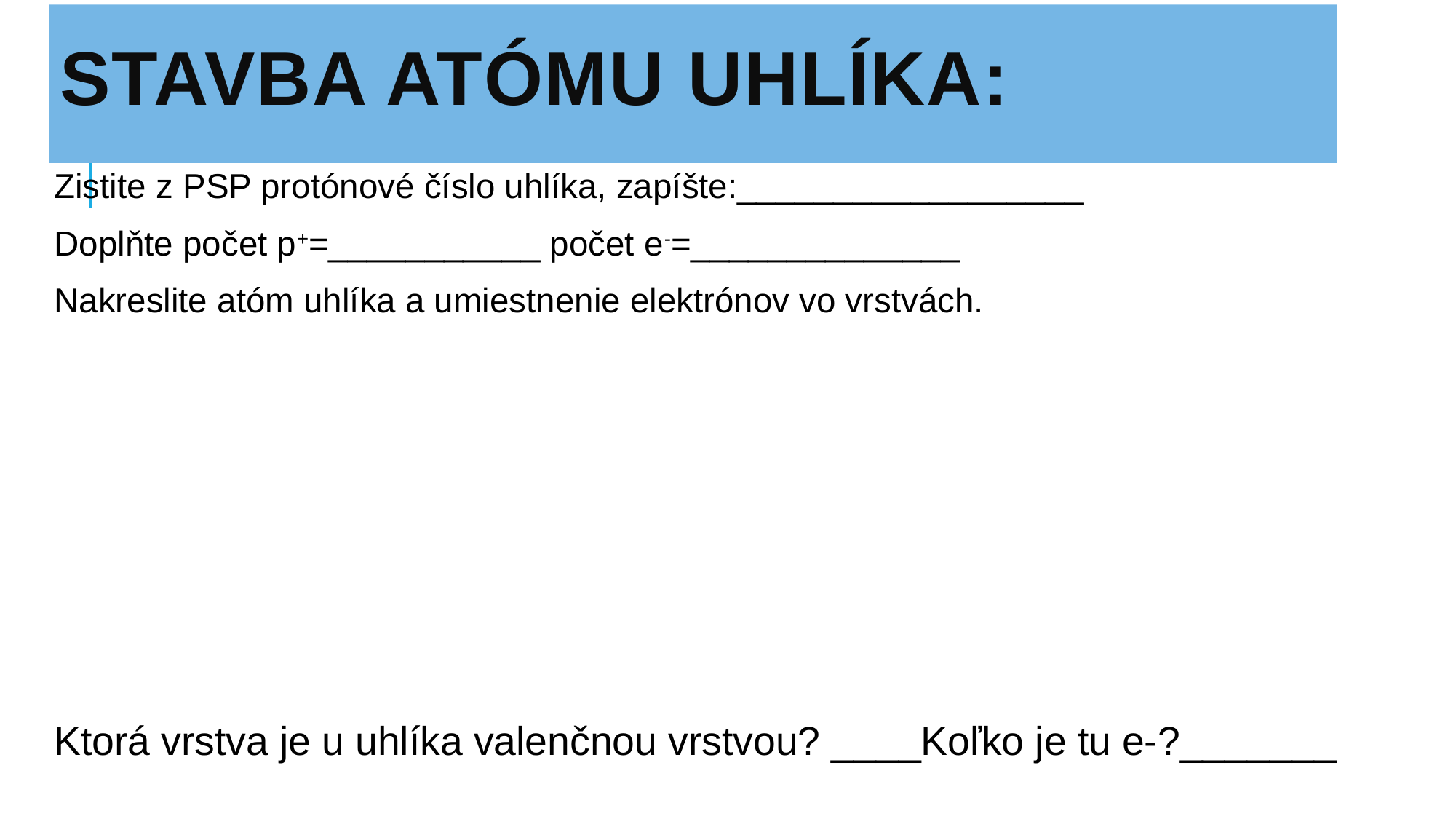

# Stavba atómu uhlíka:
Zistite z PSP protónové číslo uhlíka, zapíšte:__________________
Doplňte počet p+=___________ počet e-=______________
Nakreslite atóm uhlíka a umiestnenie elektrónov vo vrstvách.

Ktorá vrstva je u uhlíka valenčnou vrstvou? ____Koľko je tu e-?_______